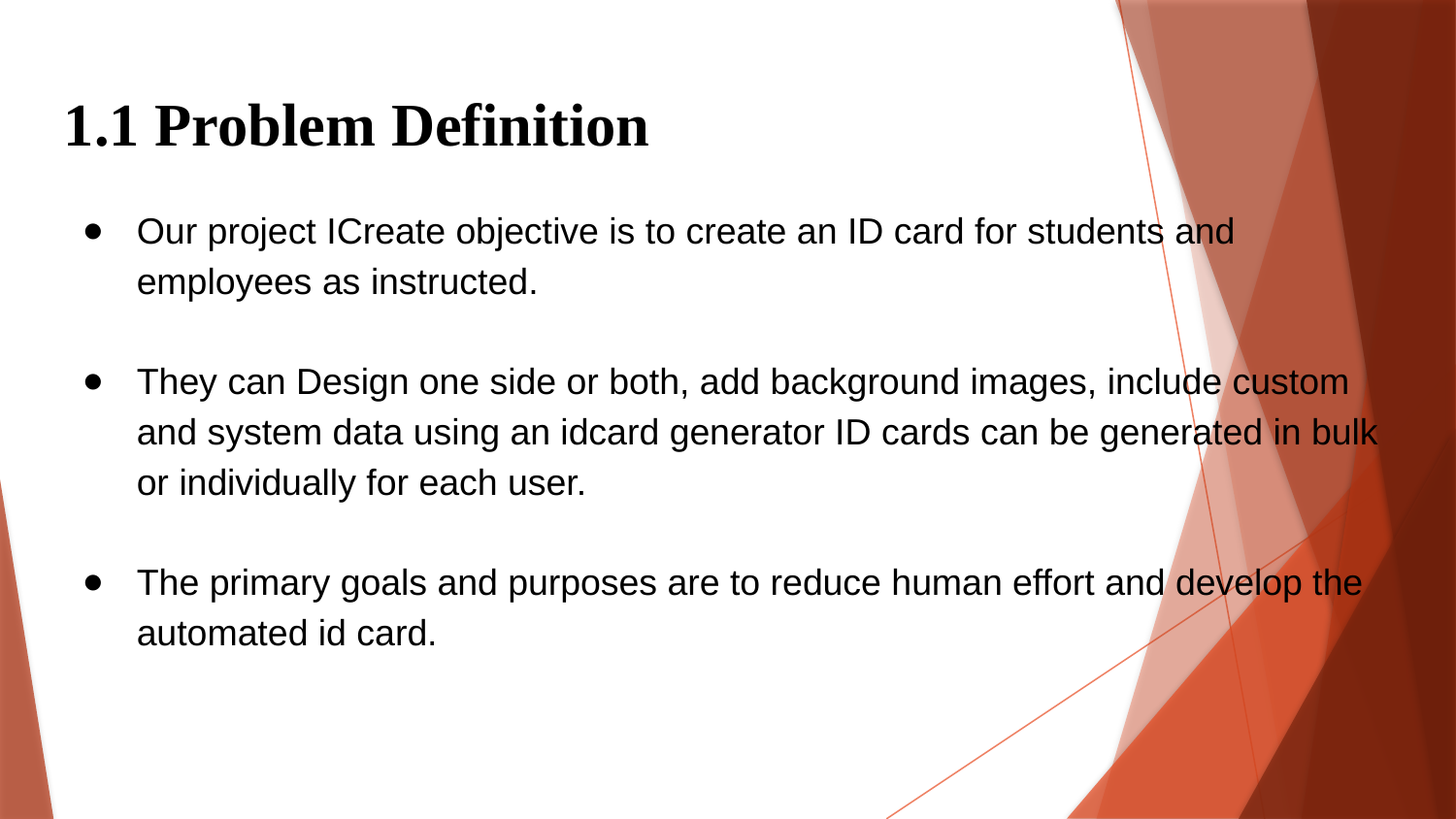

1.1 Problem Definition
Our project ICreate objective is to create an ID card for students and employees as instructed.

They can Design one side or both, add background images, include custom and system data using an idcard generator ID cards can be generated in bulk or individually for each user.

The primary goals and purposes are to reduce human effort and develop the automated id card.